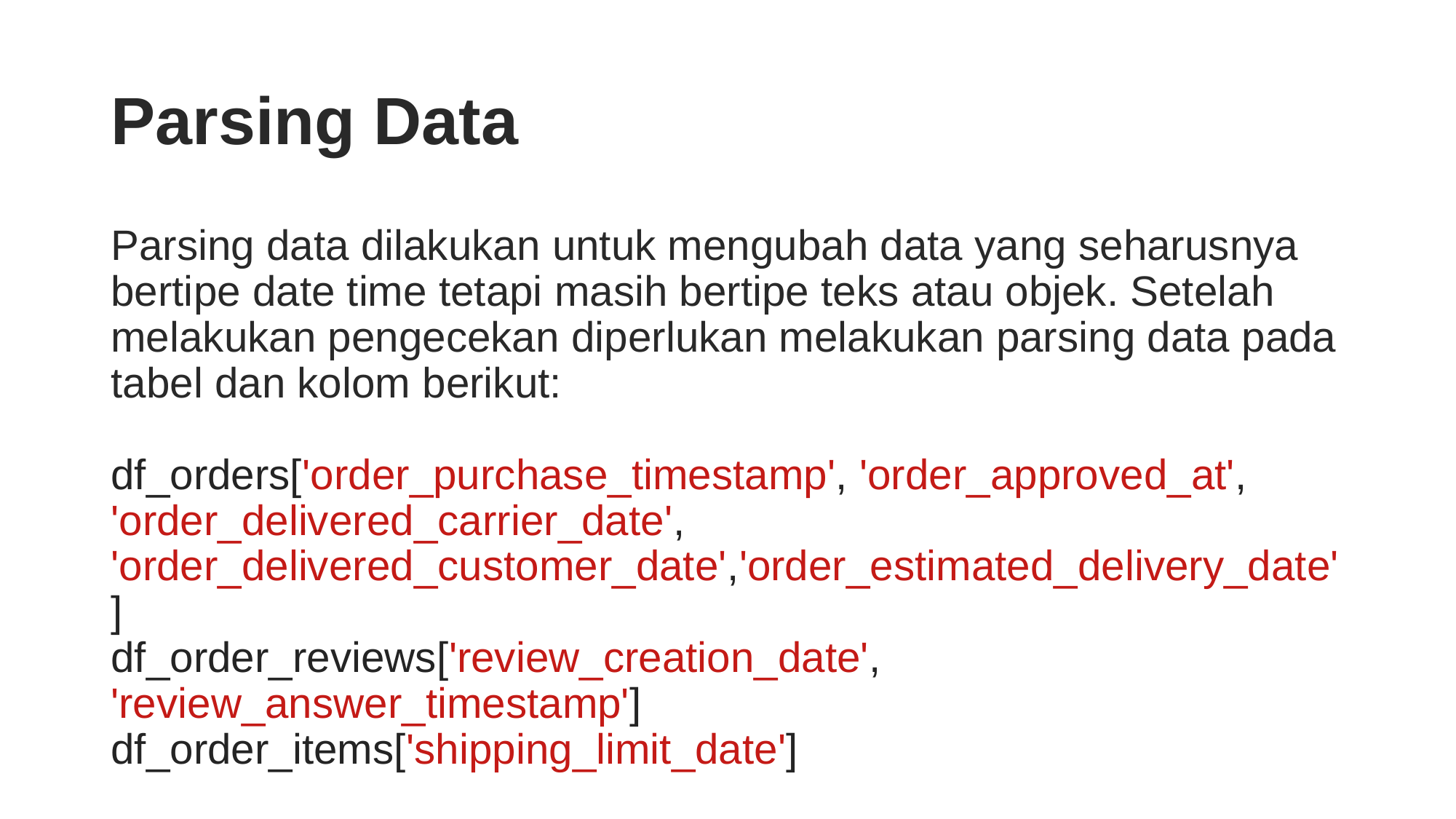

# Parsing Data
Parsing data dilakukan untuk mengubah data yang seharusnya bertipe date time tetapi masih bertipe teks atau objek. Setelah melakukan pengecekan diperlukan melakukan parsing data pada tabel dan kolom berikut:
df_orders['order_purchase_timestamp', 'order_approved_at', 'order_delivered_carrier_date', 'order_delivered_customer_date','order_estimated_delivery_date']
df_order_reviews['review_creation_date', 'review_answer_timestamp']
df_order_items['shipping_limit_date']